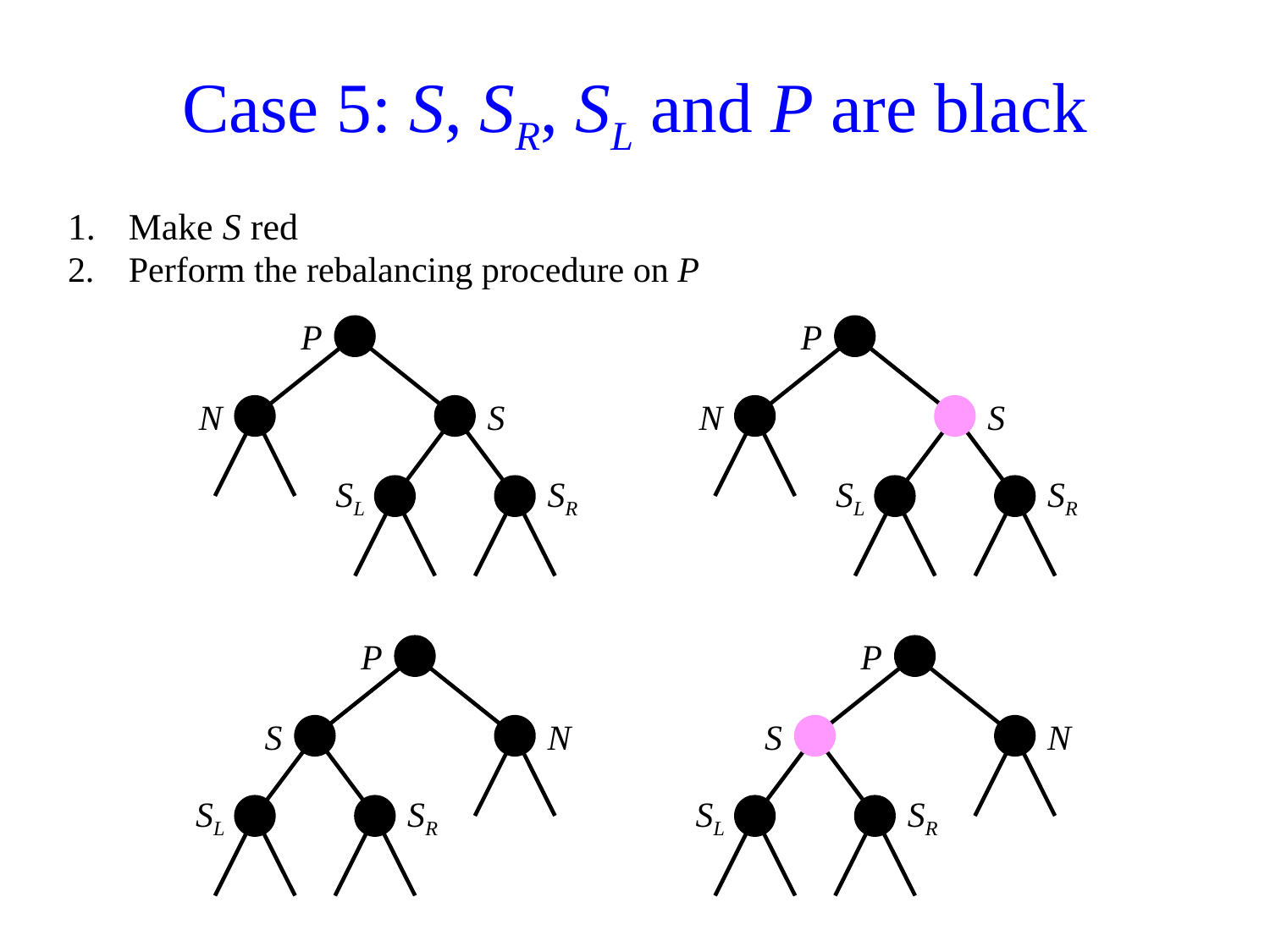

# Case 5: S, SR, SL and P are black
Make S red
Perform the rebalancing procedure on P
P
P

N
S
N
S

SL
SR
SL
SR

P
P

S
N
S
N

SL
SR
SL
SR